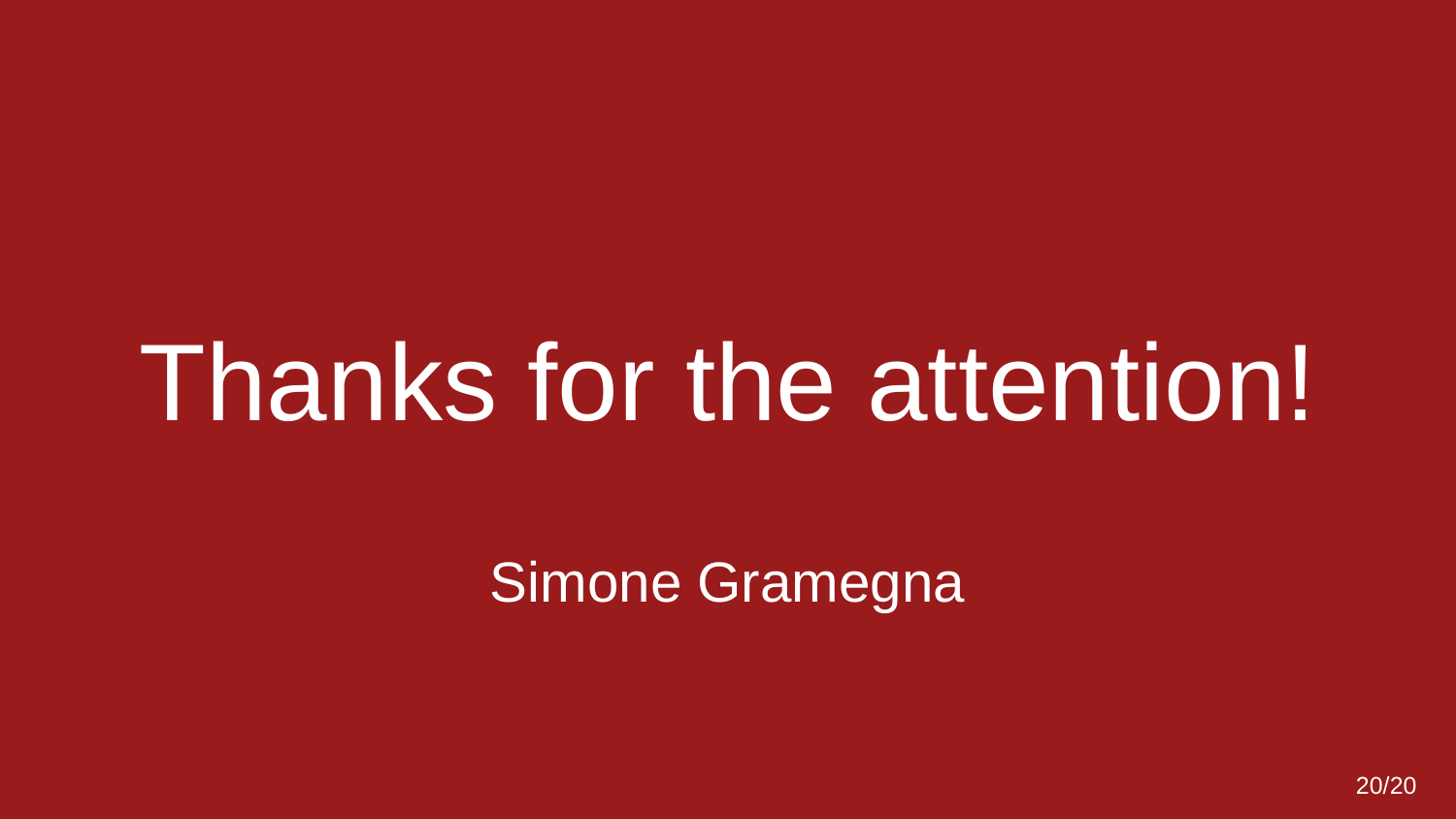

# Thanks for the attention!
Simone Gramegna
20/20